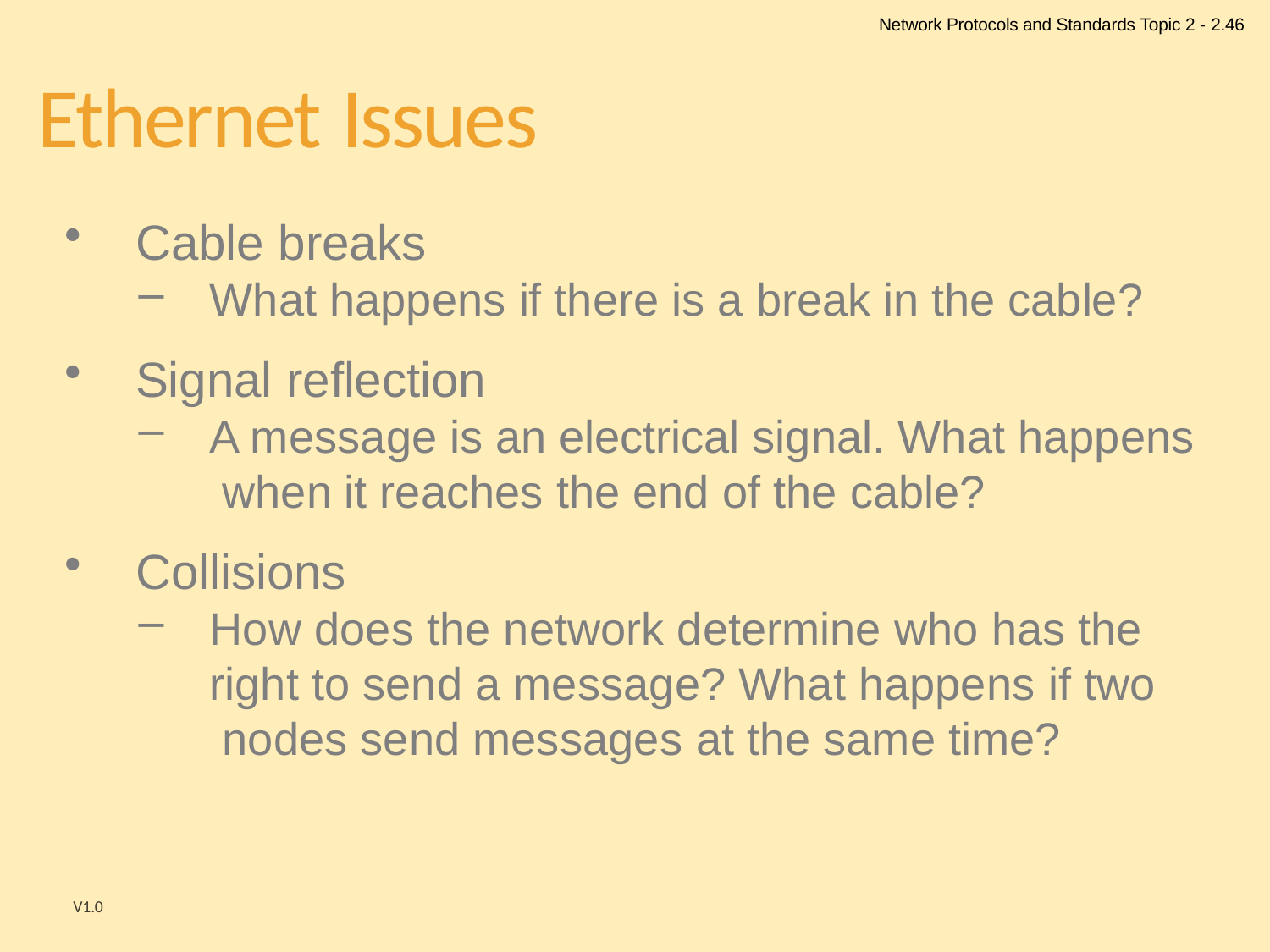

Network Protocols and Standards Topic 2 - 2.46
# Ethernet Issues
Cable breaks
What happens if there is a break in the cable?
Signal reflection
A message is an electrical signal. What happens  when it reaches the end of the cable?
Collisions
How does the network determine who has the  right to send a message? What happens if two  nodes send messages at the same time?
V1.0